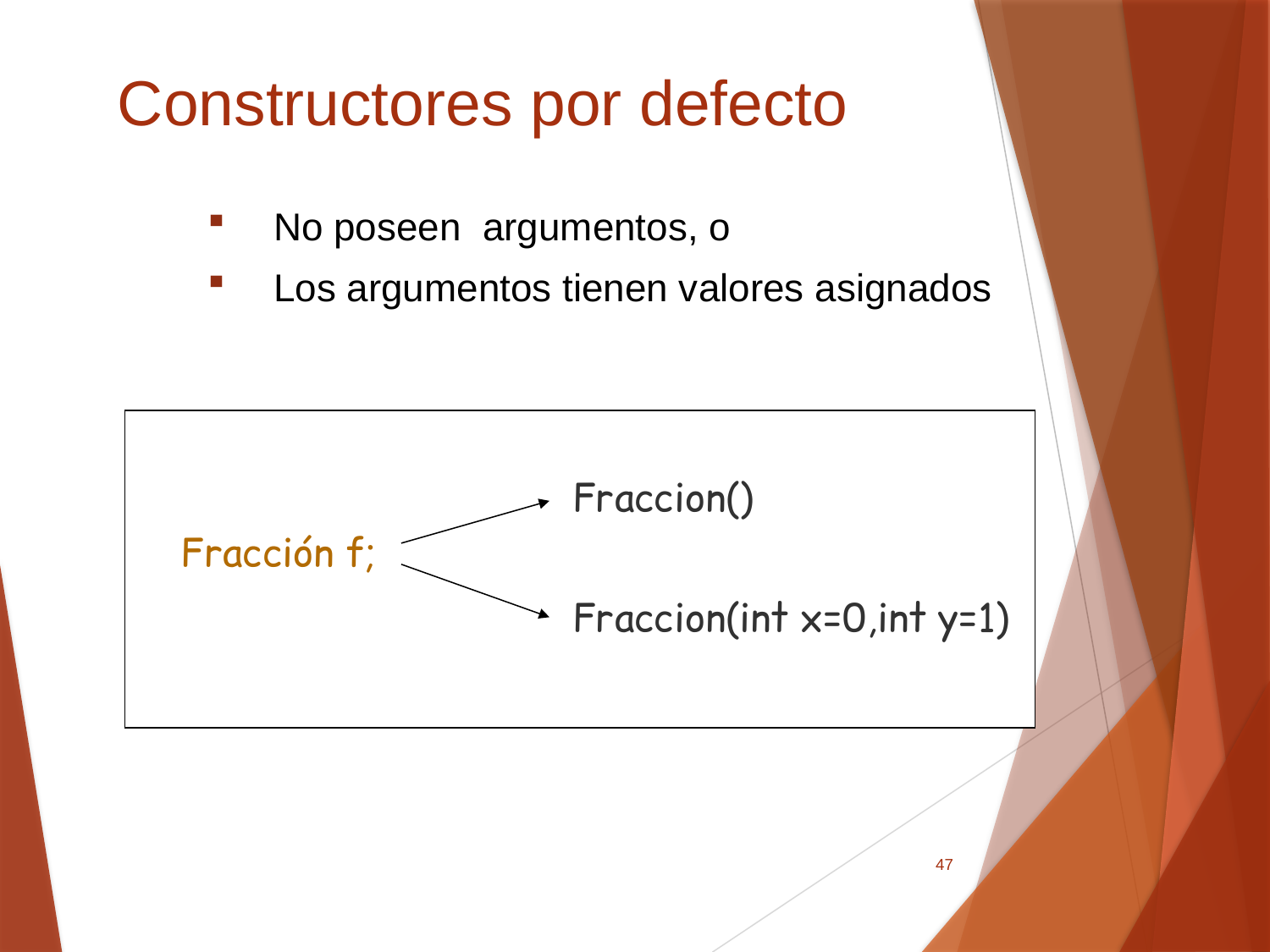

# Constructores por defecto
No poseen  argumentos, o
Los argumentos tienen valores asignados

Fraccion()

Fraccion(int x=0,int y=1)

Fracción f;

47